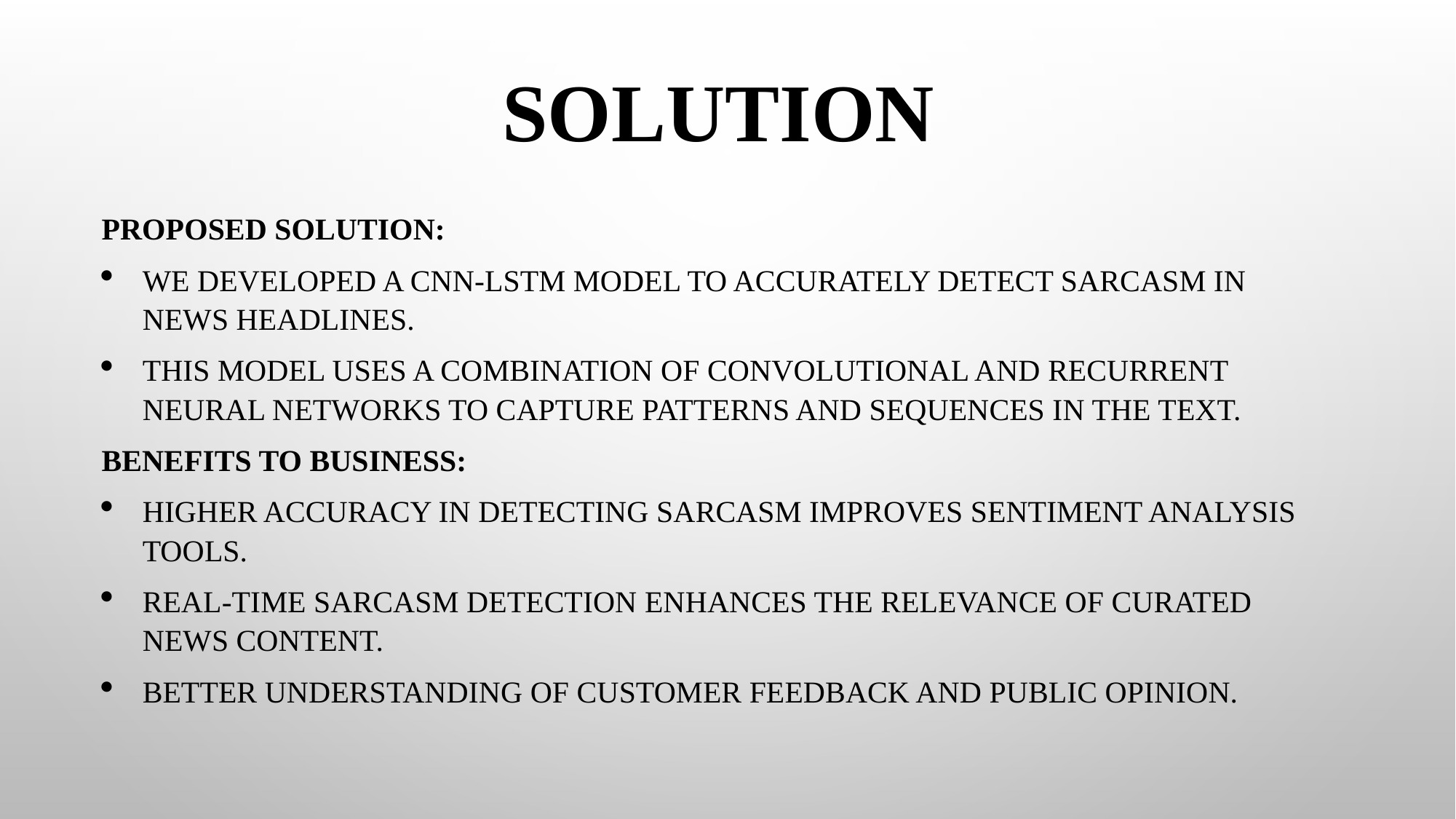

# SOLUTION
Proposed Solution:
We developed a CNN-LSTM model to accurately detect sarcasm in news headlines.
This model uses a combination of convolutional and recurrent neural networks to capture patterns and sequences in the text.
Benefits to Business:
Higher accuracy in detecting sarcasm improves sentiment analysis tools.
Real-time sarcasm detection enhances the relevance of curated news content.
Better understanding of customer feedback and public opinion.